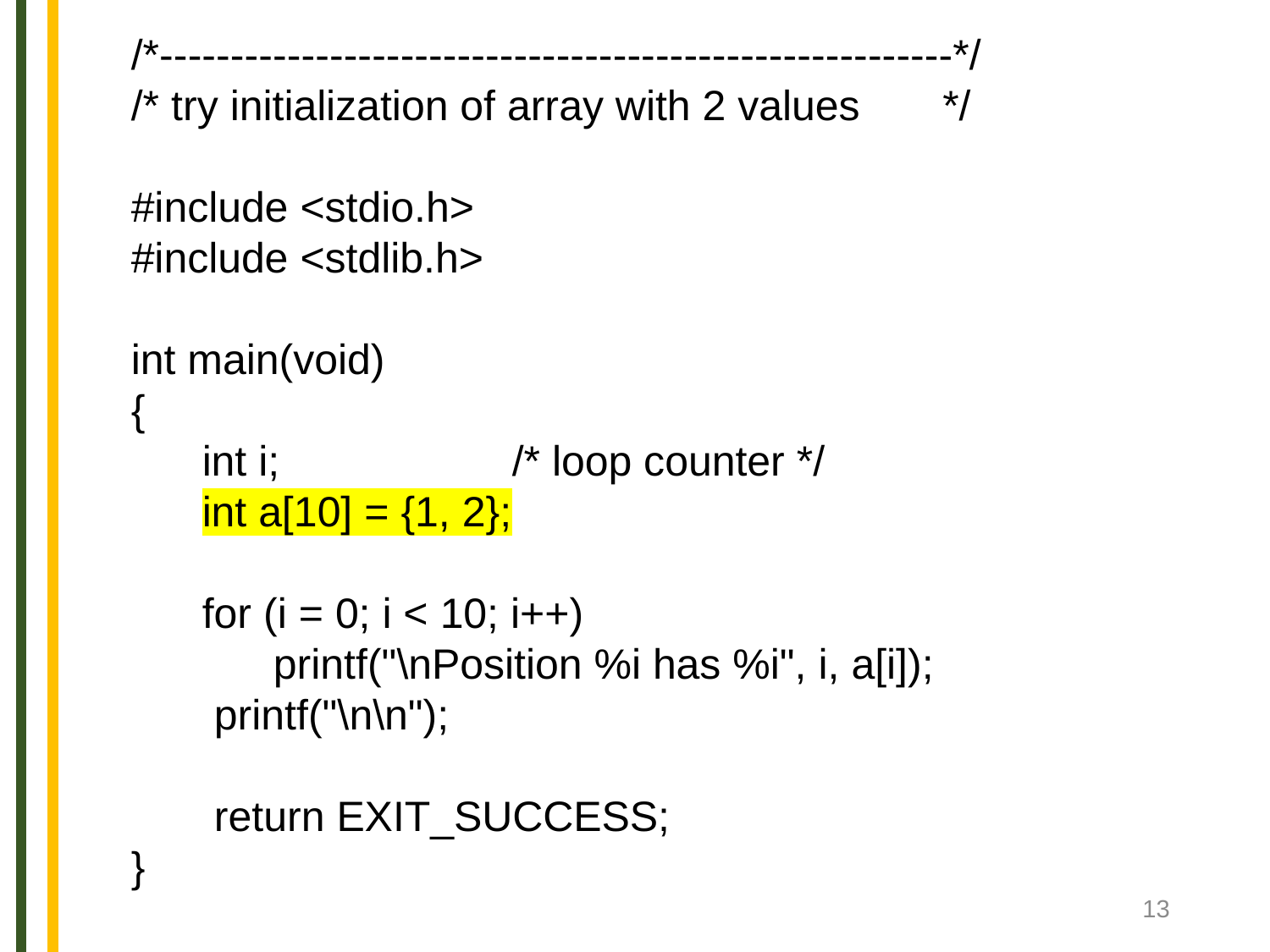

/*--------------------------------------------------------*/
/* try initialization of array with 2 values       */

#include <stdio.h>
#include <stdlib.h>

int main(void)
{
      int i;		/* loop counter */
      int a[10] = {1, 2};

      for (i = 0; i < 10; i++)
            printf("\nPosition %i has %i", i, a[i]);
       printf("\n\n");

       return EXIT_SUCCESS;
}
13